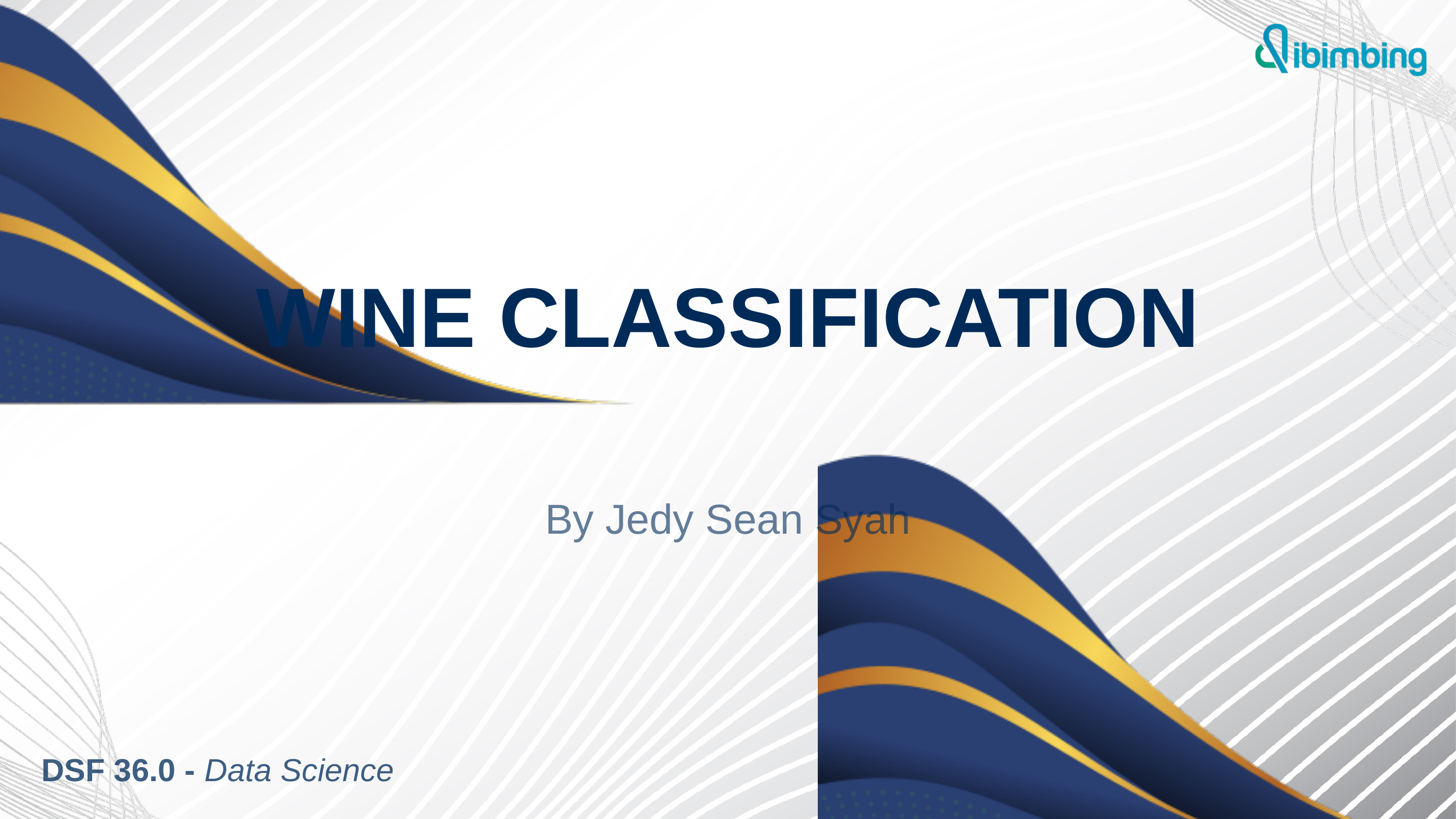

WINE CLASSIFICATION

By Jedy Sean Syah

DSF 36.0 - Data Science